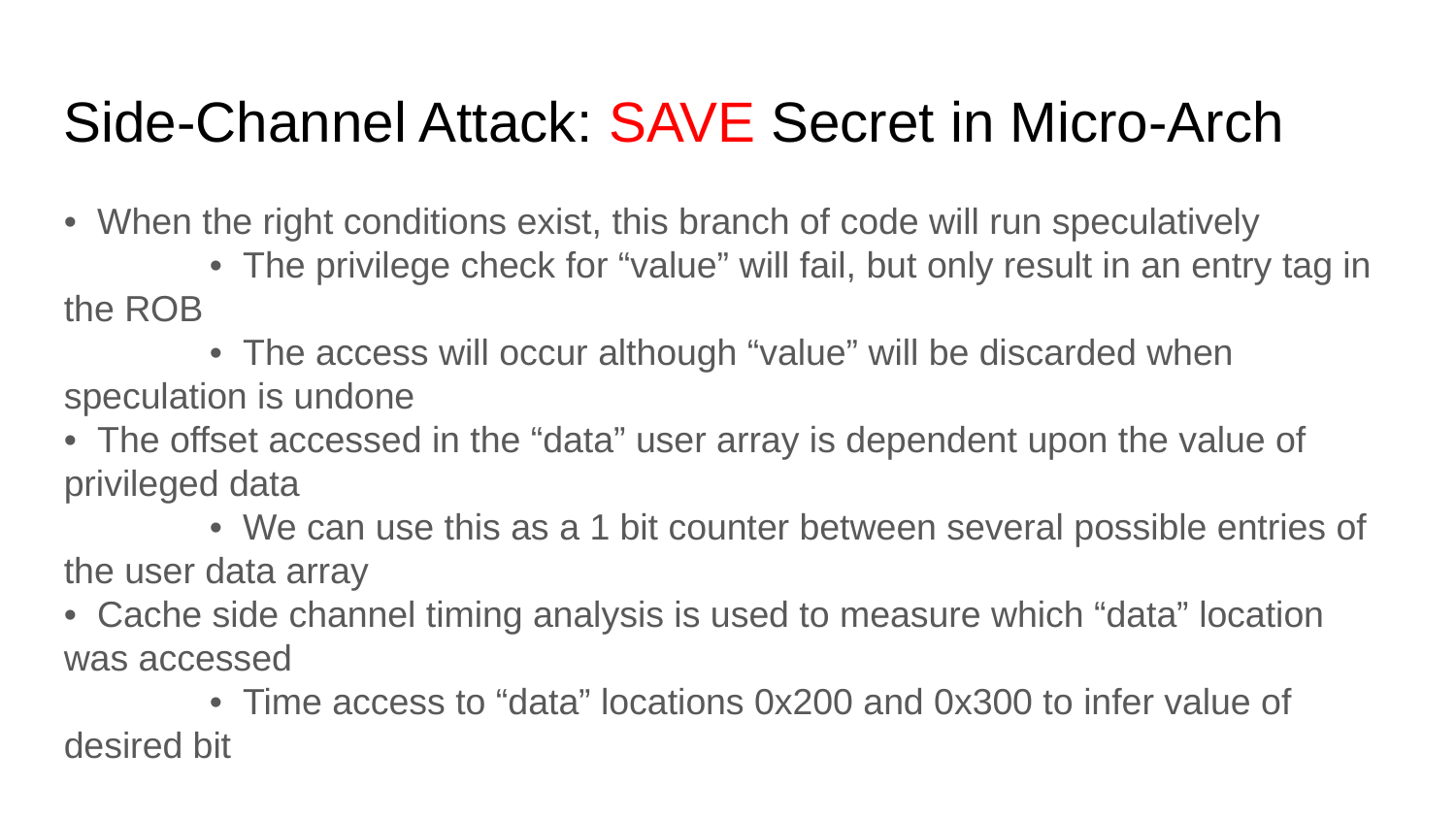

Side-Channel Attack: SAVE Secret in Micro-Arch
•  When the right conditions exist, this branch of code will run speculatively
	•  The privilege check for “value” will fail, but only result in an entry tag in the ROB
	•  The access will occur although “value” will be discarded when speculation is undone
•  The offset accessed in the “data” user array is dependent upon the value of privileged data
	•  We can use this as a 1 bit counter between several possible entries of the user data array
•  Cache side channel timing analysis is used to measure which “data” location was accessed
	•  Time access to “data” locations 0x200 and 0x300 to infer value of desired bit